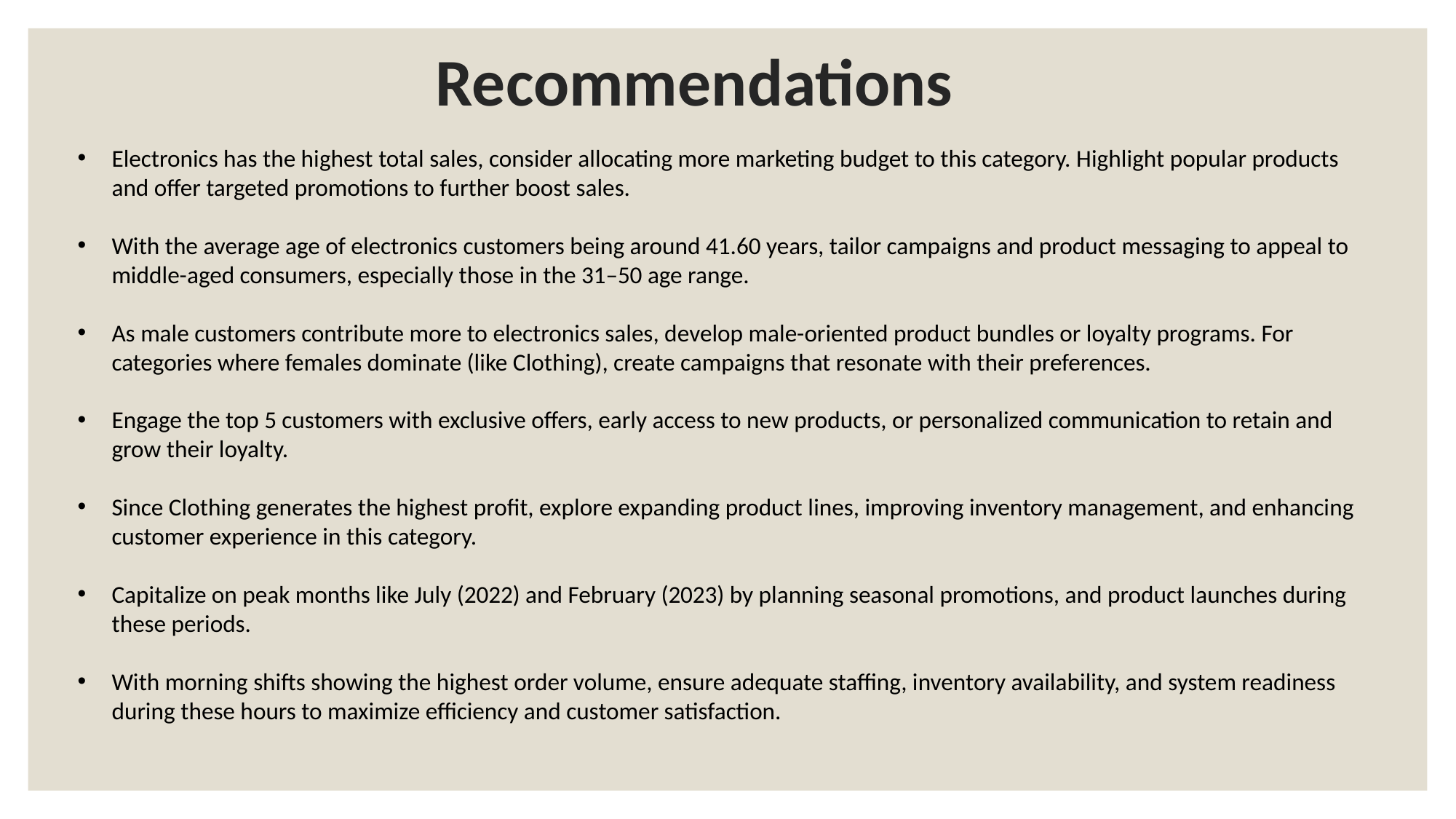

# Recommendations
Electronics has the highest total sales, consider allocating more marketing budget to this category. Highlight popular products and offer targeted promotions to further boost sales.

With the average age of electronics customers being around 41.60 years, tailor campaigns and product messaging to appeal to middle-aged consumers, especially those in the 31–50 age range.

As male customers contribute more to electronics sales, develop male-oriented product bundles or loyalty programs. For categories where females dominate (like Clothing), create campaigns that resonate with their preferences.

Engage the top 5 customers with exclusive offers, early access to new products, or personalized communication to retain and grow their loyalty.

Since Clothing generates the highest profit, explore expanding product lines, improving inventory management, and enhancing customer experience in this category.

Capitalize on peak months like July (2022) and February (2023) by planning seasonal promotions, and product launches during these periods.

With morning shifts showing the highest order volume, ensure adequate staffing, inventory availability, and system readiness during these hours to maximize efficiency and customer satisfaction.